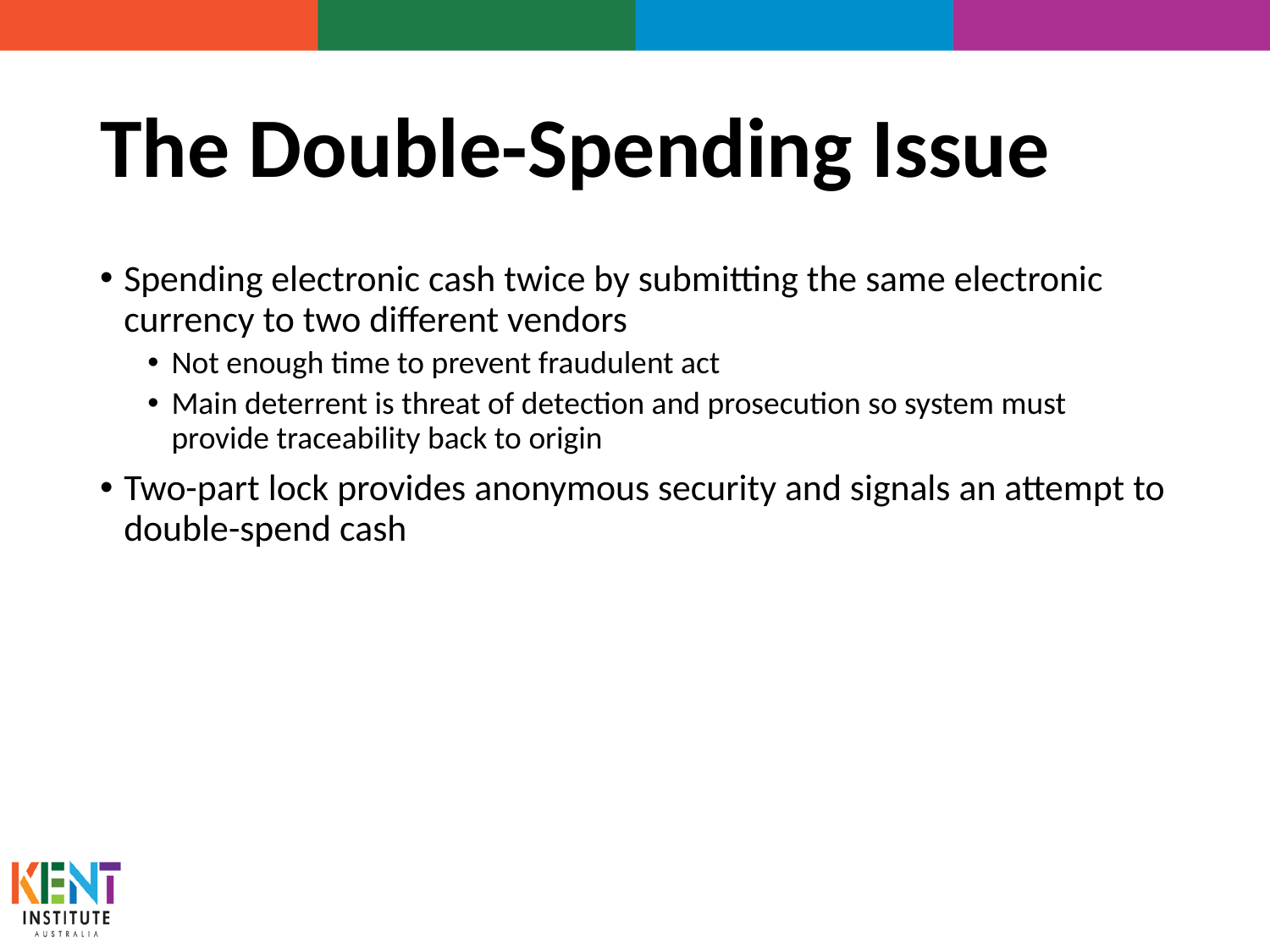

# The Double-Spending Issue
Spending electronic cash twice by submitting the same electronic currency to two different vendors
Not enough time to prevent fraudulent act
Main deterrent is threat of detection and prosecution so system must provide traceability back to origin
Two-part lock provides anonymous security and signals an attempt to double-spend cash